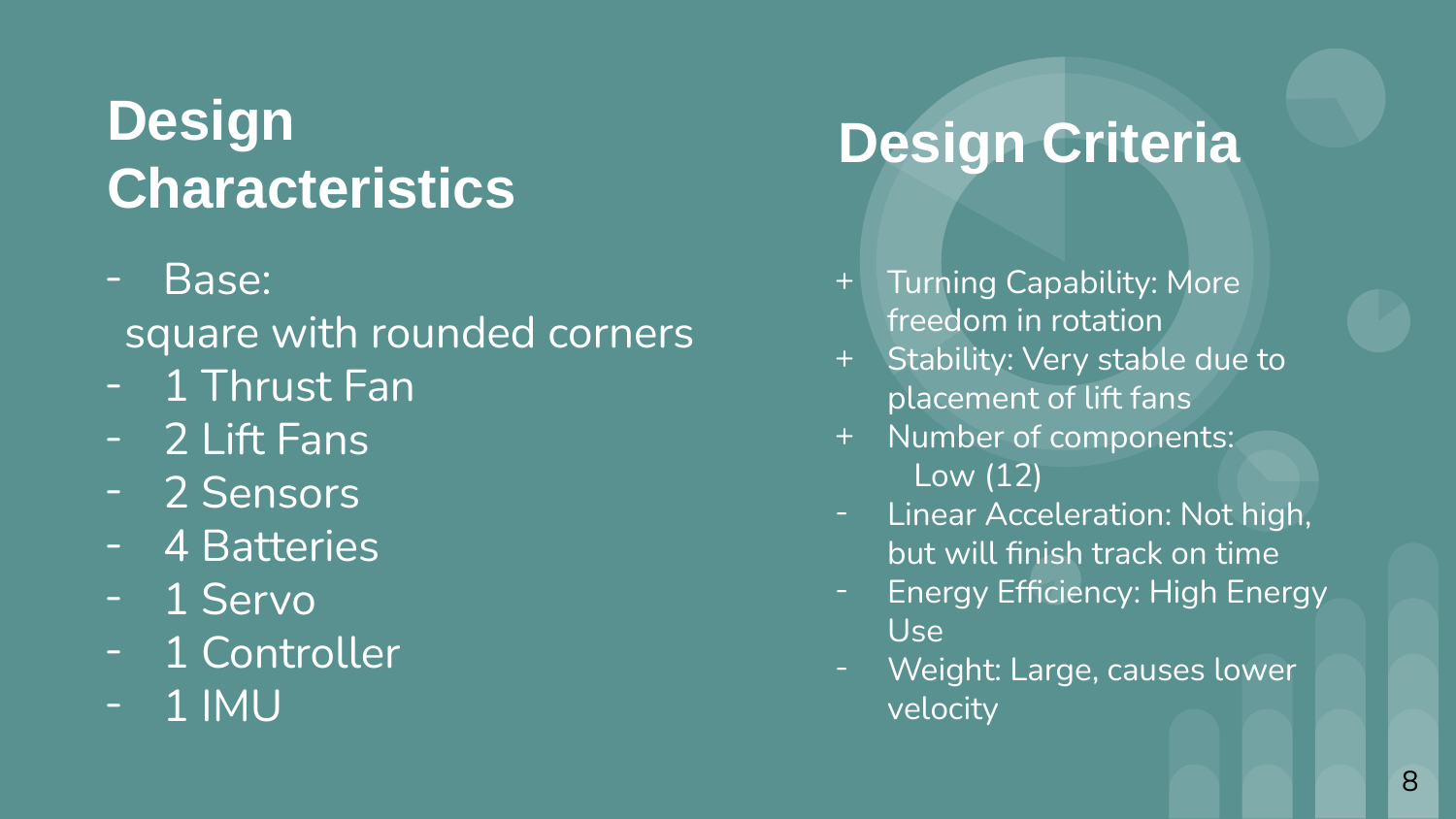

Design Characteristics
Design Criteria
Base:
   square with rounded corners
1 Thrust Fan
2 Lift Fans
2 Sensors
4 Batteries
1 Servo
1 Controller
1 IMU
Turning Capability: More freedom in rotation
Stability: Very stable due to placement of lift fans
Number of components:
            Low (12)
Linear Acceleration: Not high, but will finish track on time
Energy Efficiency: High Energy Use
Weight: Large, causes lower velocity
8